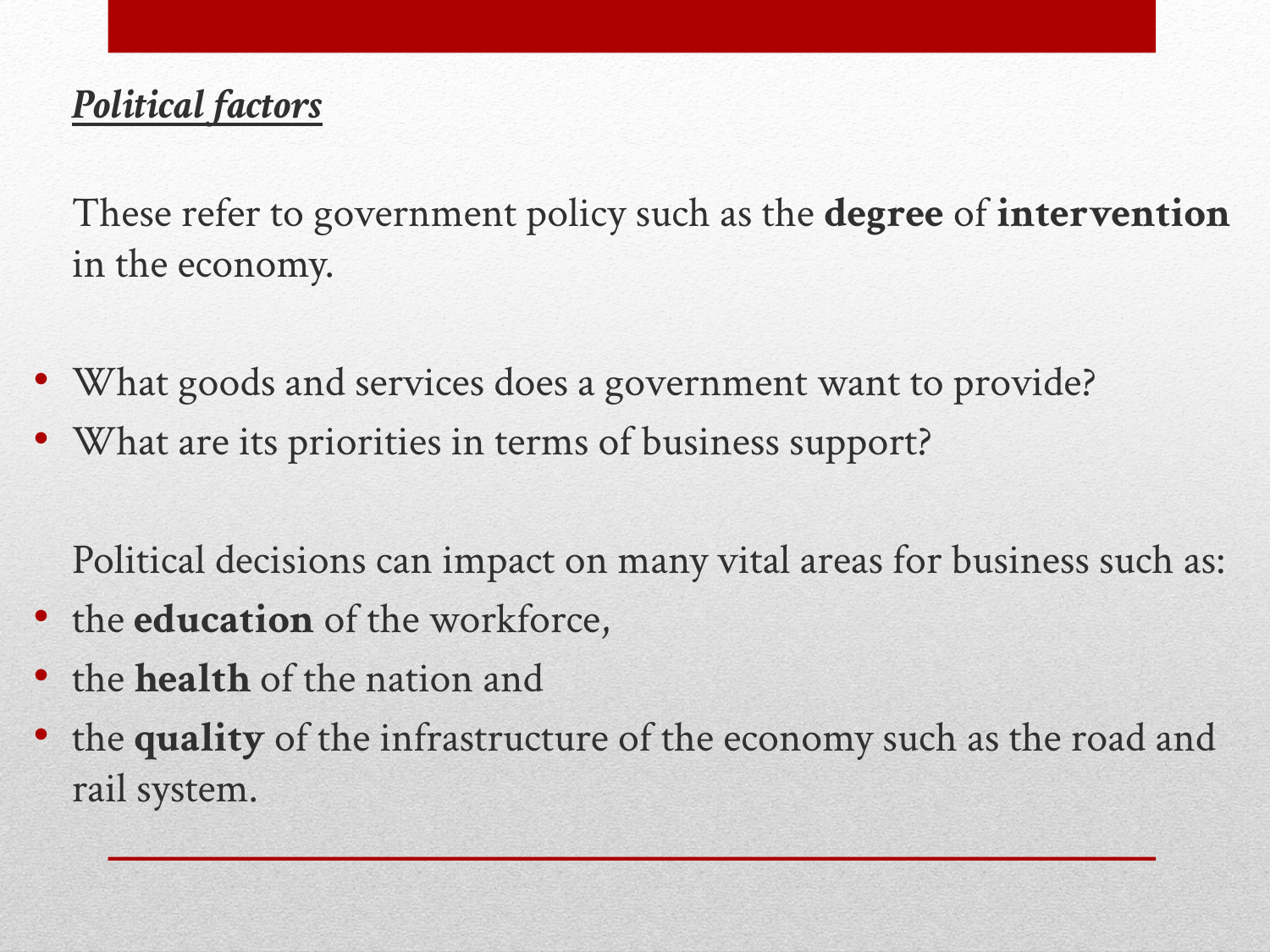

Political factors

	These refer to government policy such as the degree of intervention in the economy.

What goods and services does a government want to provide?
What are its priorities in terms of business support?

	Political decisions can impact on many vital areas for business such as:
the education of the workforce,
the health of the nation and
the quality of the infrastructure of the economy such as the road and rail system.